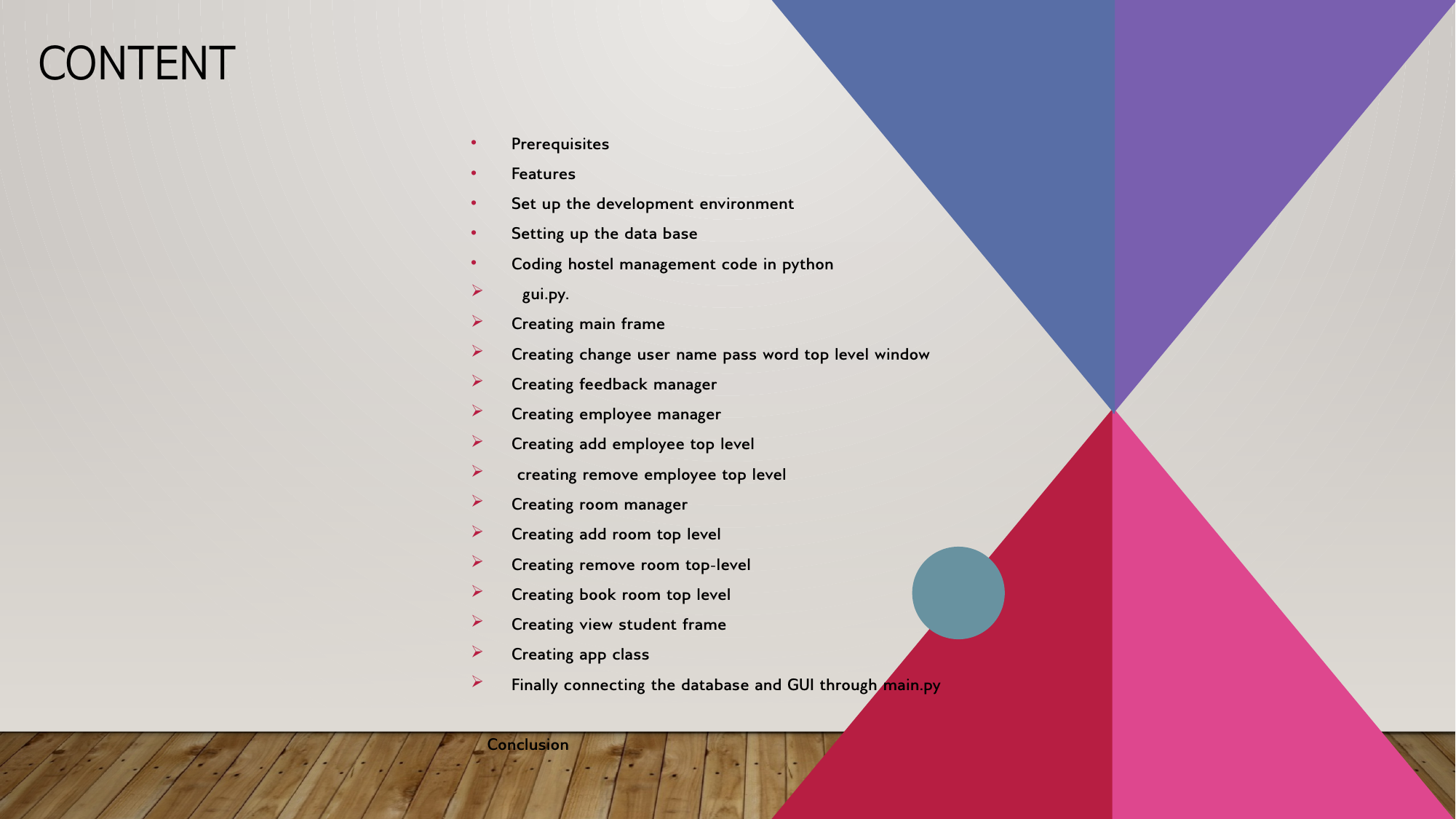

# content
Prerequisites
Features
Set up the development environment
Setting up the data base
Coding hostel management code in python
  gui.py.
Creating main frame
Creating change user name pass word top level window
Creating feedback manager
Creating employee manager
Creating add employee top level
 creating remove employee top level
Creating room manager
Creating add room top level
Creating remove room top-level
Creating book room top level
Creating view student frame
Creating app class
Finally connecting the database and GUI through main.py

   Conclusion